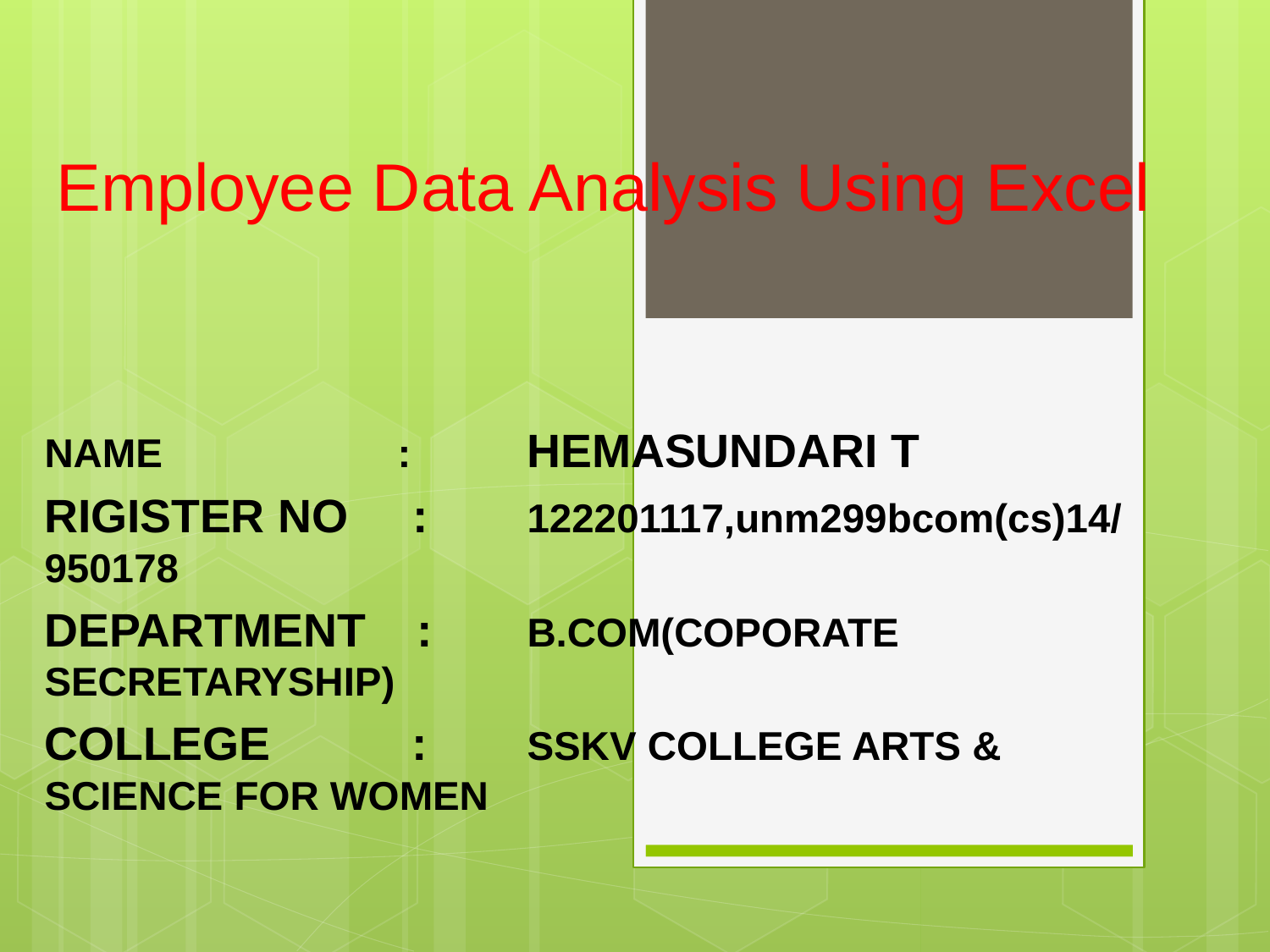

Employee Data Analysis Using Excel

NAME                     :    	HEMASUNDARI T
RIGISTER NO     :   	122201117,unm299bcom(cs)14/ 950178
DEPARTMENT    :  	B.COM(COPORATE SECRETARYSHIP)
COLLEGE           :  	SSKV COLLEGE ARTS & SCIENCE FOR WOMEN

#